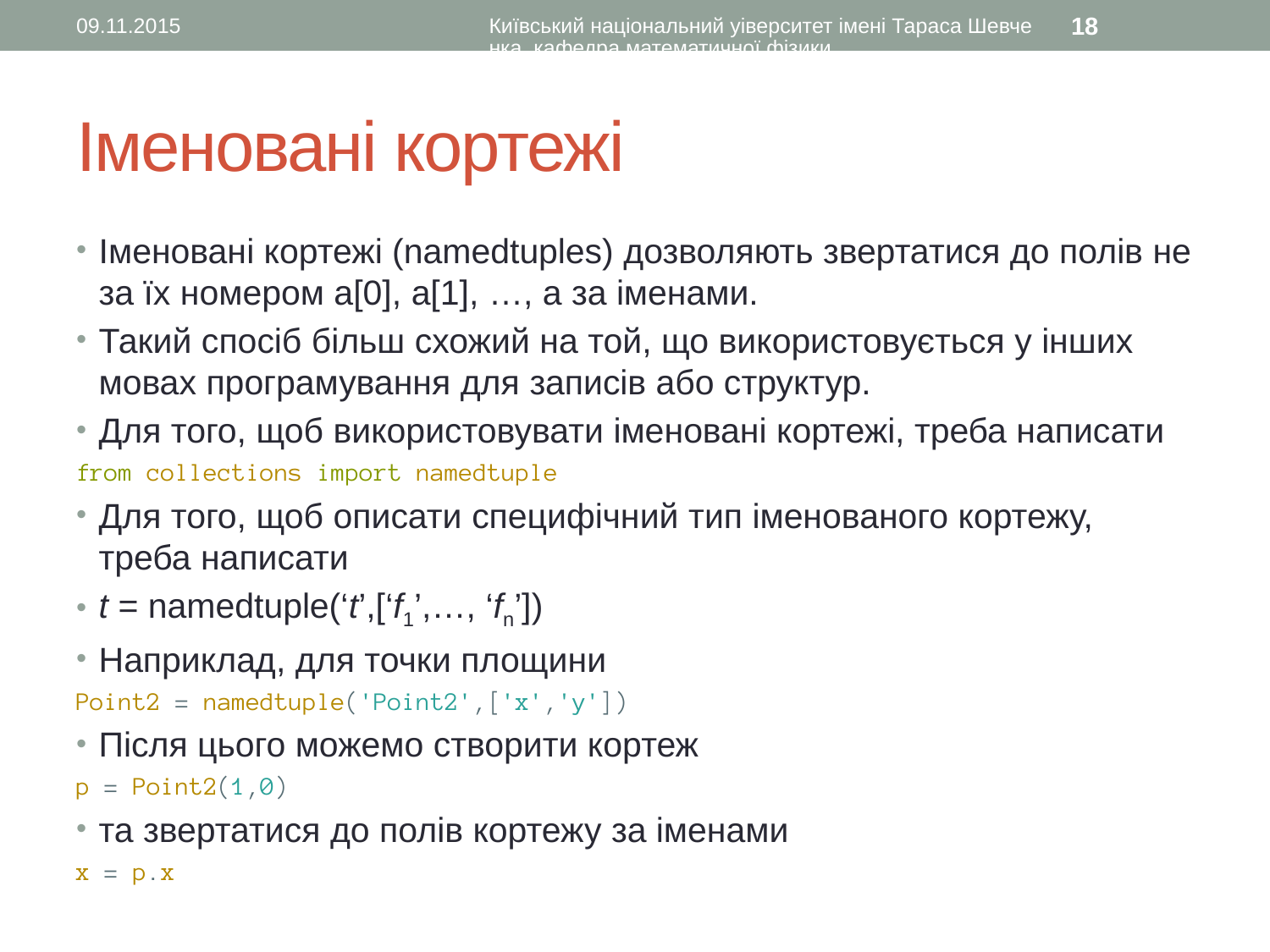

09.11.2015
Київський національний уіверситет імені Тараса Шевченка, кафедра математичної фізики
18
# Іменовані кортежі
Іменовані кортежі (namedtuples) дозволяють звертатися до полів не за їх номером a[0], a[1], …, а за іменами.
Такий спосіб більш схожий на той, що використовується у інших мовах програмування для записів або структур.
Для того, щоб використовувати іменовані кортежі, треба написати
from collections import namedtuple
Для того, щоб описати специфічний тип іменованого кортежу, треба написати
t = namedtuple(‘t’,[‘f1’,…, ‘fn’])
Наприклад, для точки площини
Point2 = namedtuple('Point2',['x','y'])
Після цього можемо створити кортеж
p = Point2(1,0)
та звертатися до полів кортежу за іменами
x = p.x